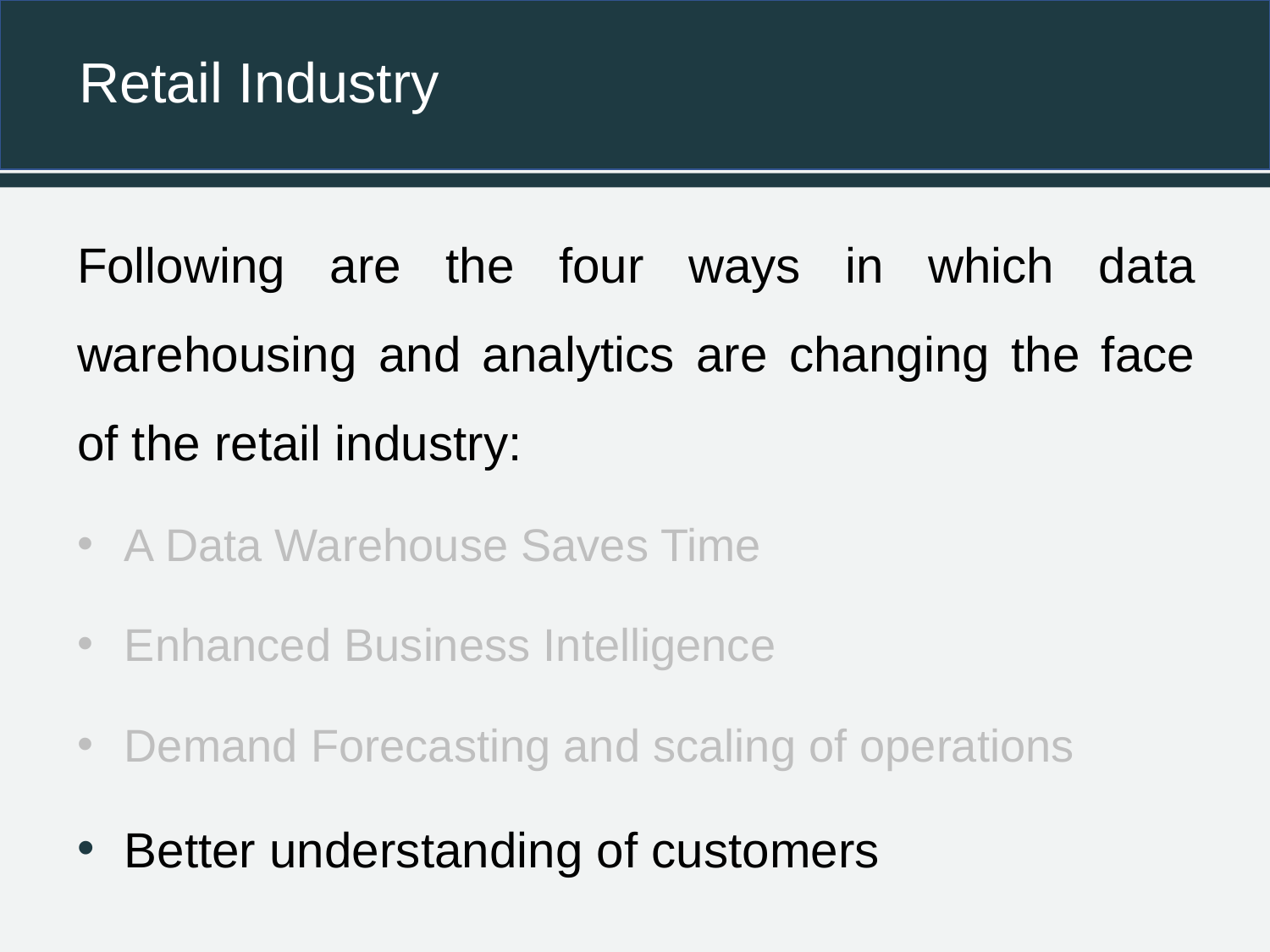

# Retail Industry
Following are the four ways in which data warehousing and analytics are changing the face of the retail industry:
A Data Warehouse Saves Time
Enhanced Business Intelligence
Demand Forecasting and scaling of operations
Better understanding of customers